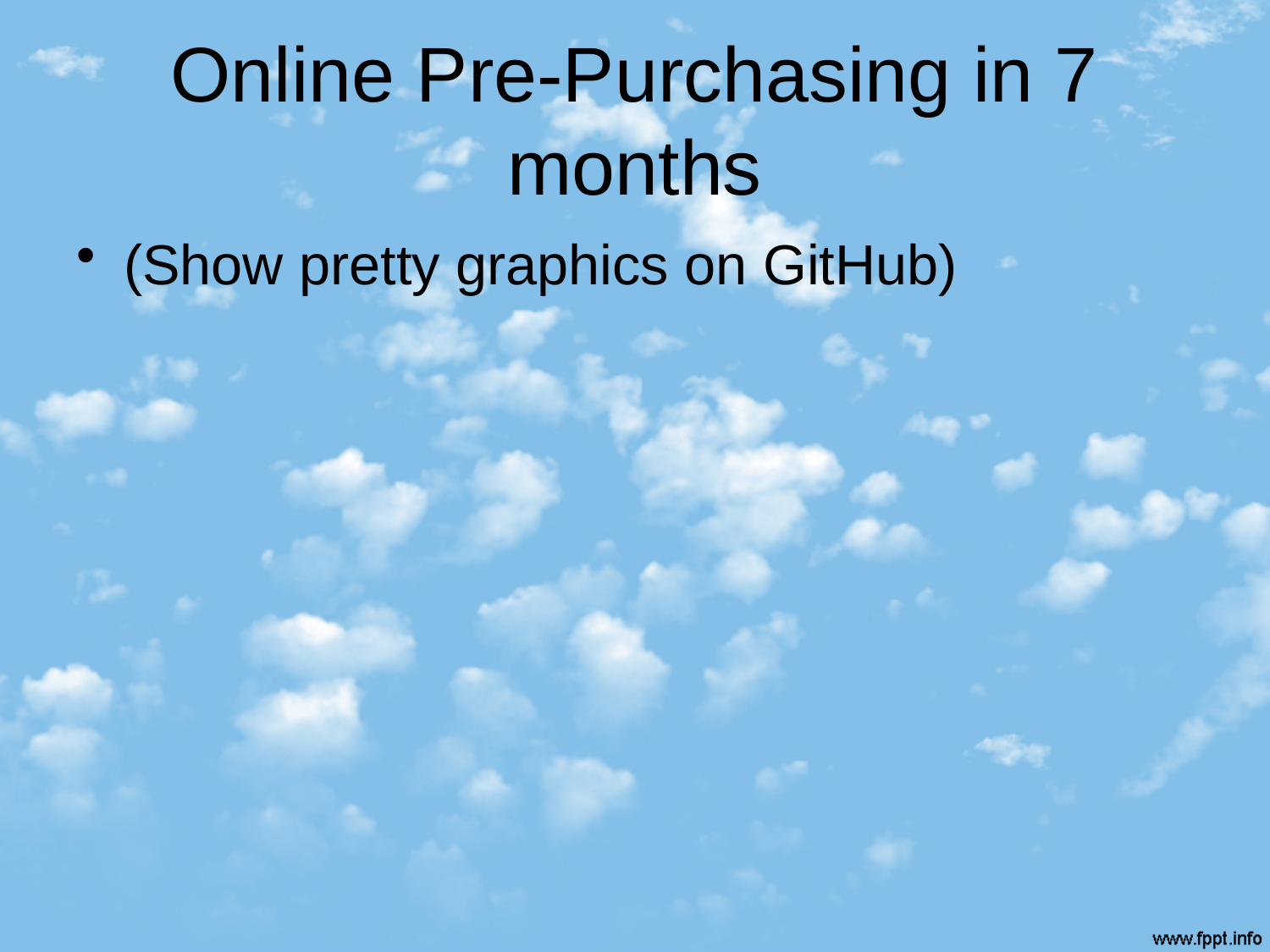

# Online Pre-Purchasing in 7 months
(Show pretty graphics on GitHub)